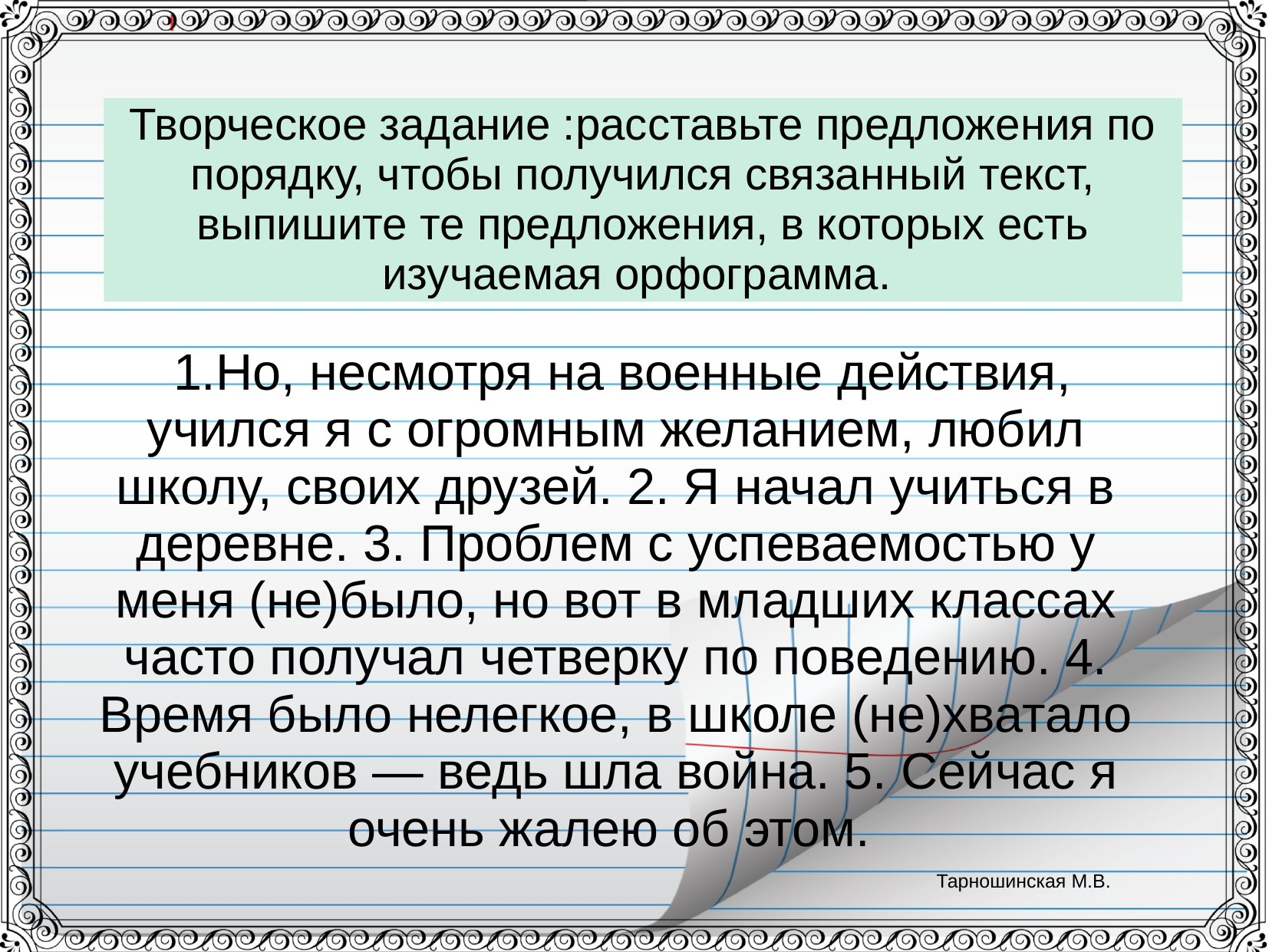

# Творческое задание :расставьте предложения по порядку, чтобы получился связанный текст, выпишите те предложения, в которых есть изучаемая орфограмма.
 1.Но, несмотря на военные действия, учился я с огромным желанием, любил школу, своих друзей. 2. Я начал учиться в деревне. 3. Проблем с успеваемостью у меня (не)было, но вот в младших классах часто получал четверку по поведению. 4. Время было нелегкое, в школе (не)хватало учебников — ведь шла война. 5. Сейчас я очень жалею об этом.
Тарношинская М.В.